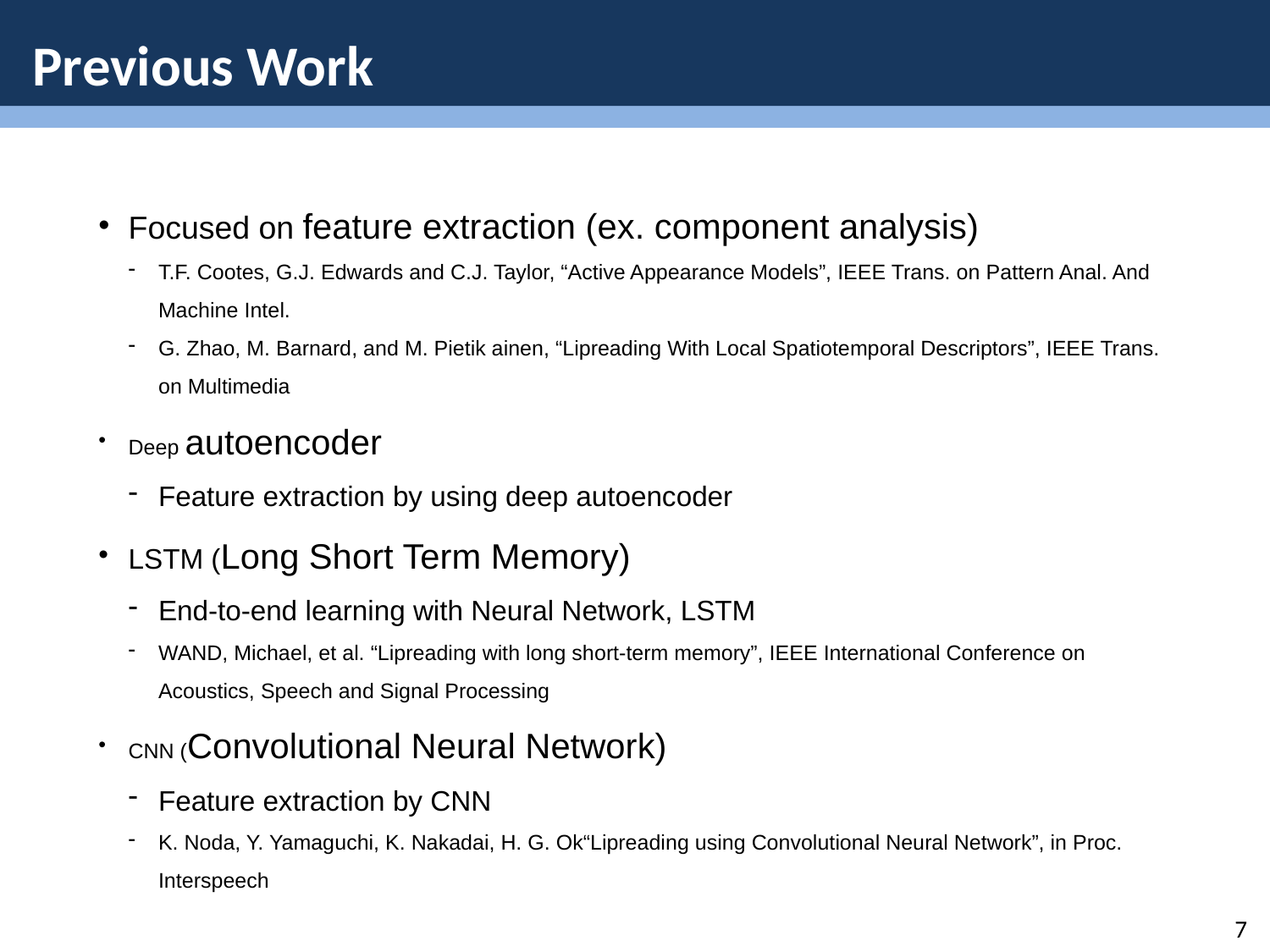

Previous Work
Focused on feature extraction (ex. component analysis)
T.F. Cootes, G.J. Edwards and C.J. Taylor, “Active Appearance Models”, IEEE Trans. on Pattern Anal. And Machine Intel.
G. Zhao, M. Barnard, and M. Pietik ainen, “Lipreading With Local Spatiotemporal Descriptors”, IEEE Trans. on Multimedia
Deep autoencoder
Feature extraction by using deep autoencoder
LSTM (Long Short Term Memory)
End-to-end learning with Neural Network, LSTM
WAND, Michael, et al. “Lipreading with long short-term memory”, IEEE International Conference on Acoustics, Speech and Signal Processing
CNN (Convolutional Neural Network)
Feature extraction by CNN
K. Noda, Y. Yamaguchi, K. Nakadai, H. G. Ok“Lipreading using Convolutional Neural Network”, in Proc. Interspeech